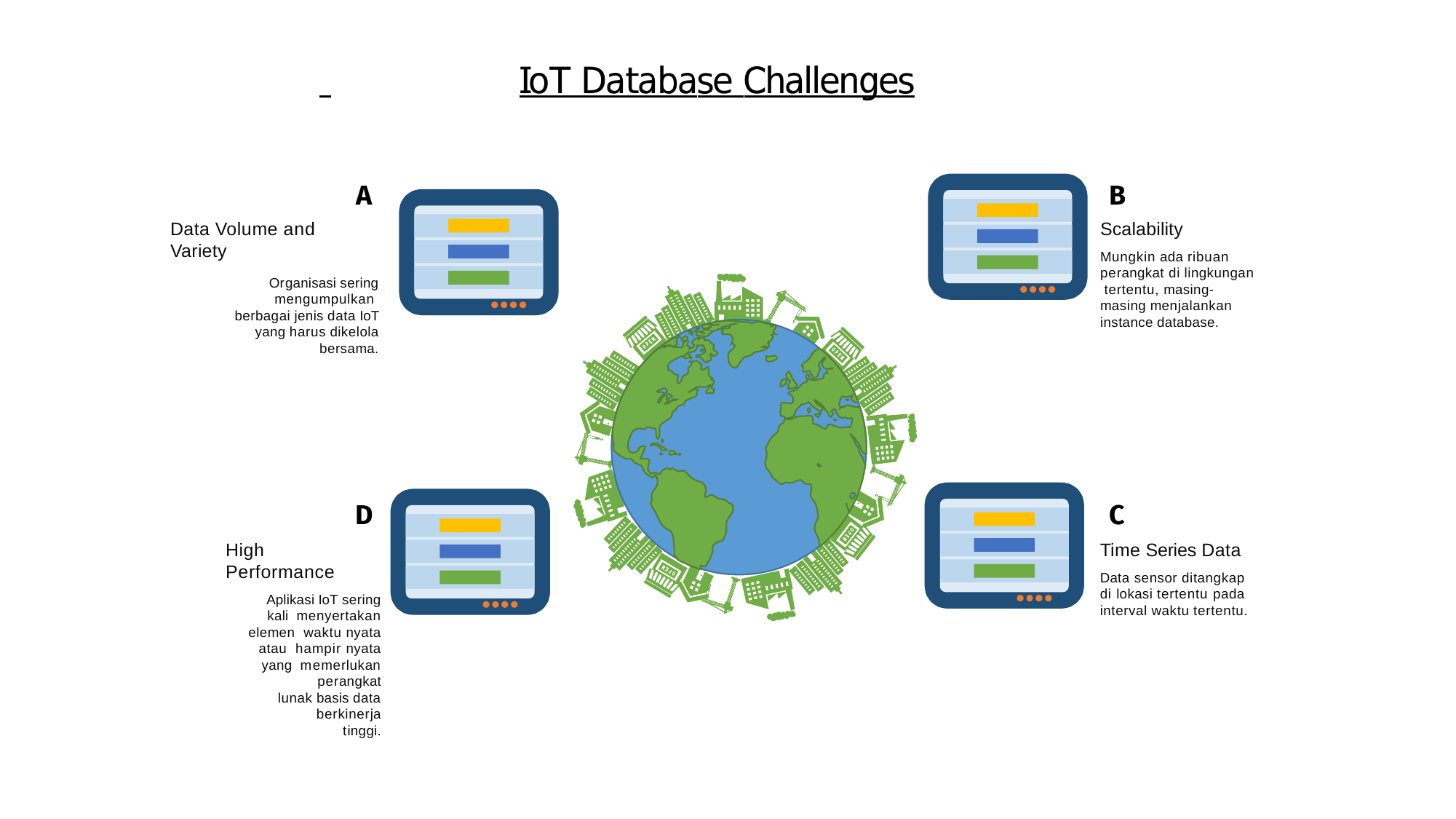

IoT Database Challenges
A
Data Volume and Variety
Organisasi sering  mengumpulkan  berbagai jenis data IoT  yang harus dikelola
bersama.
B
Scalability
Mungkin ada ribuan  perangkat di lingkungan  tertentu, masing-  masing menjalankan  instance database.

D
High Performance
Aplikasi IoT sering kali  menyertakan elemen  waktu nyata atau  hampir nyata yang  memerlukan perangkat
lunak basis data  berkinerja tinggi.
C
Time Series Data
Data sensor ditangkap  di lokasi tertentu pada  interval waktu tertentu.